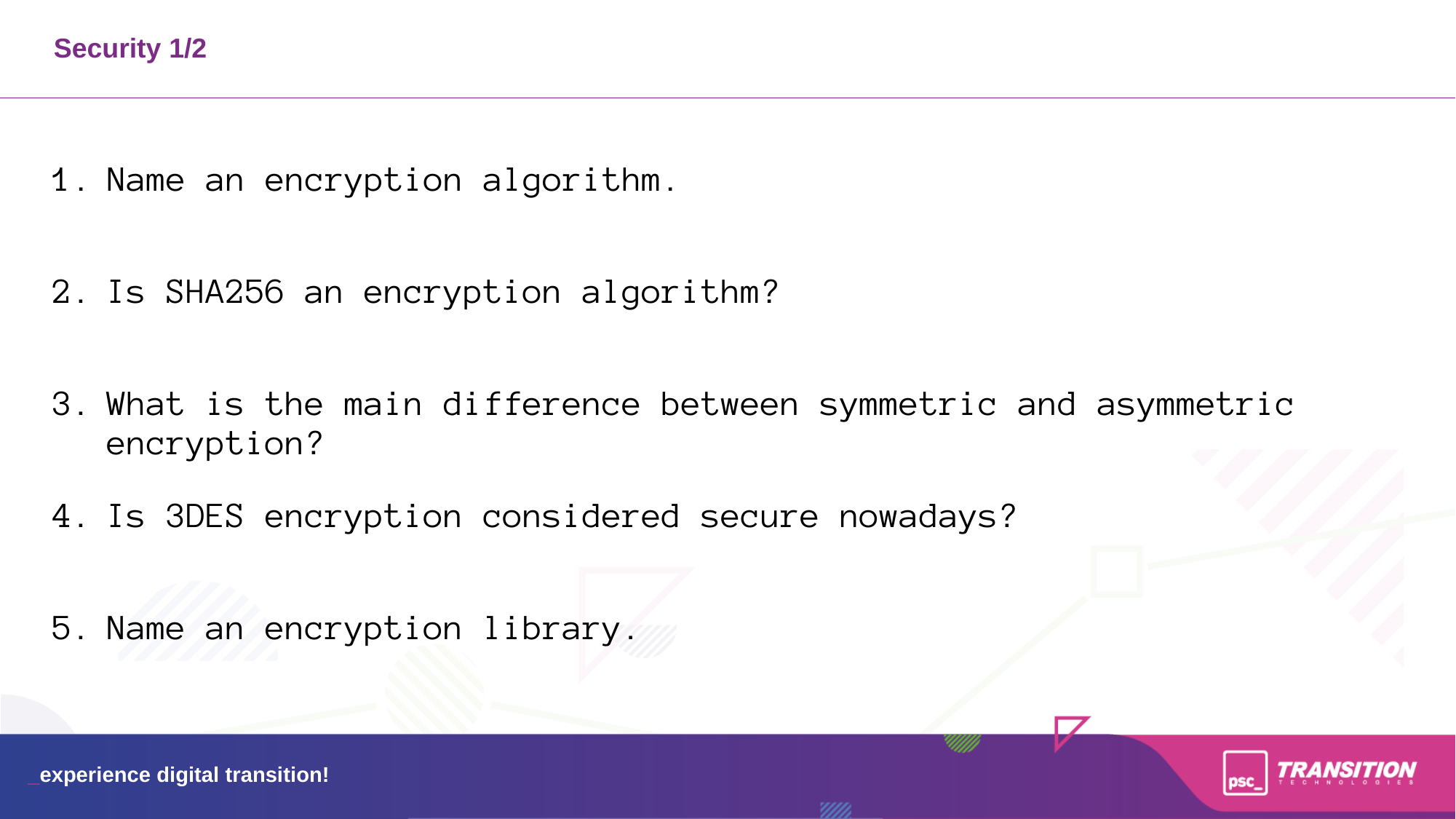

Security 1/2
Name an encryption algorithm.
Is SHA256 an encryption algorithm?
What is the main difference between symmetric and asymmetric encryption?
Is 3DES encryption considered secure nowadays?
Name an encryption library.